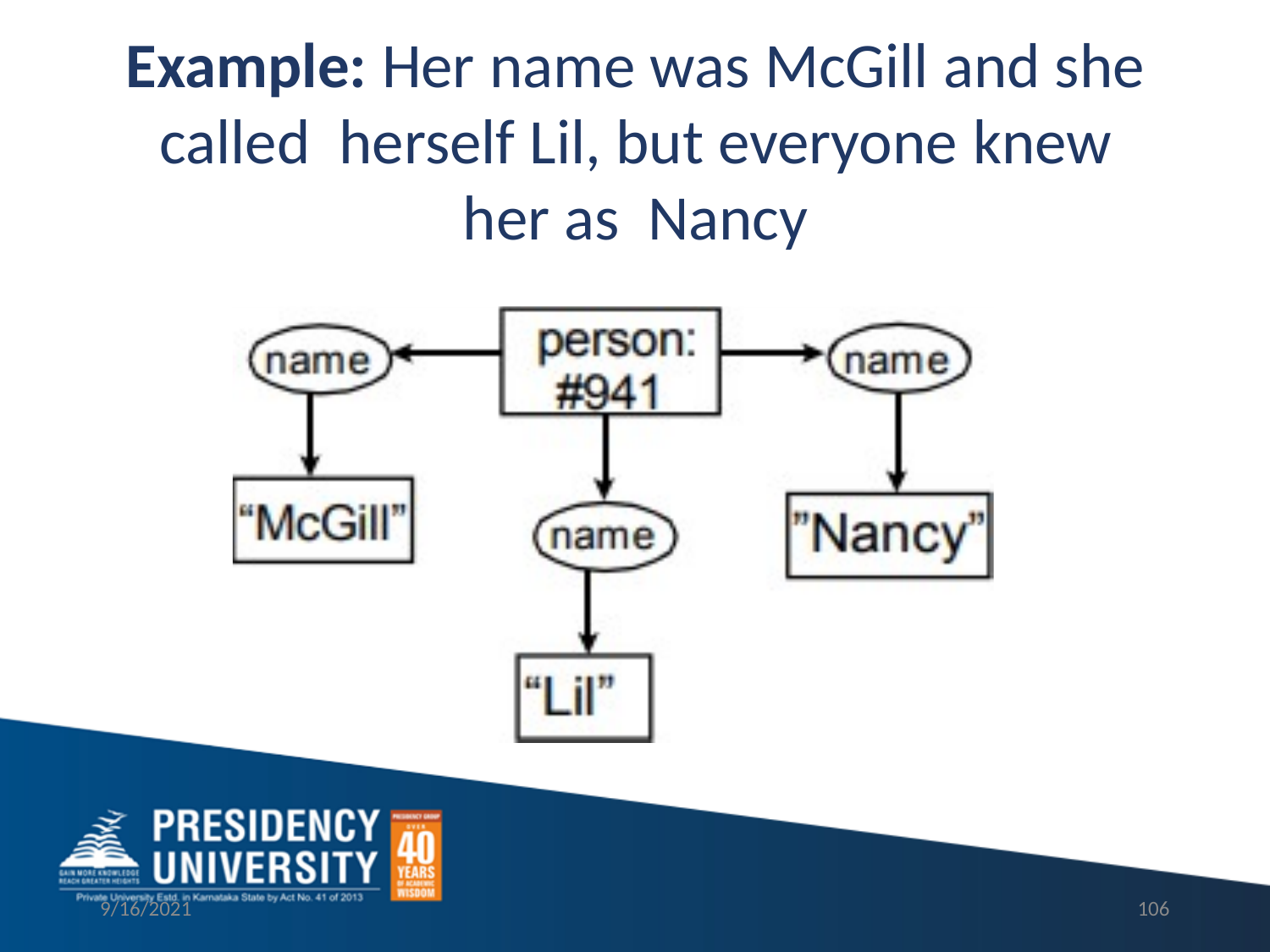

# Example: Her name was McGill and she called  herself Lil, but everyone knew her as  Nancy

9/16/2021
106